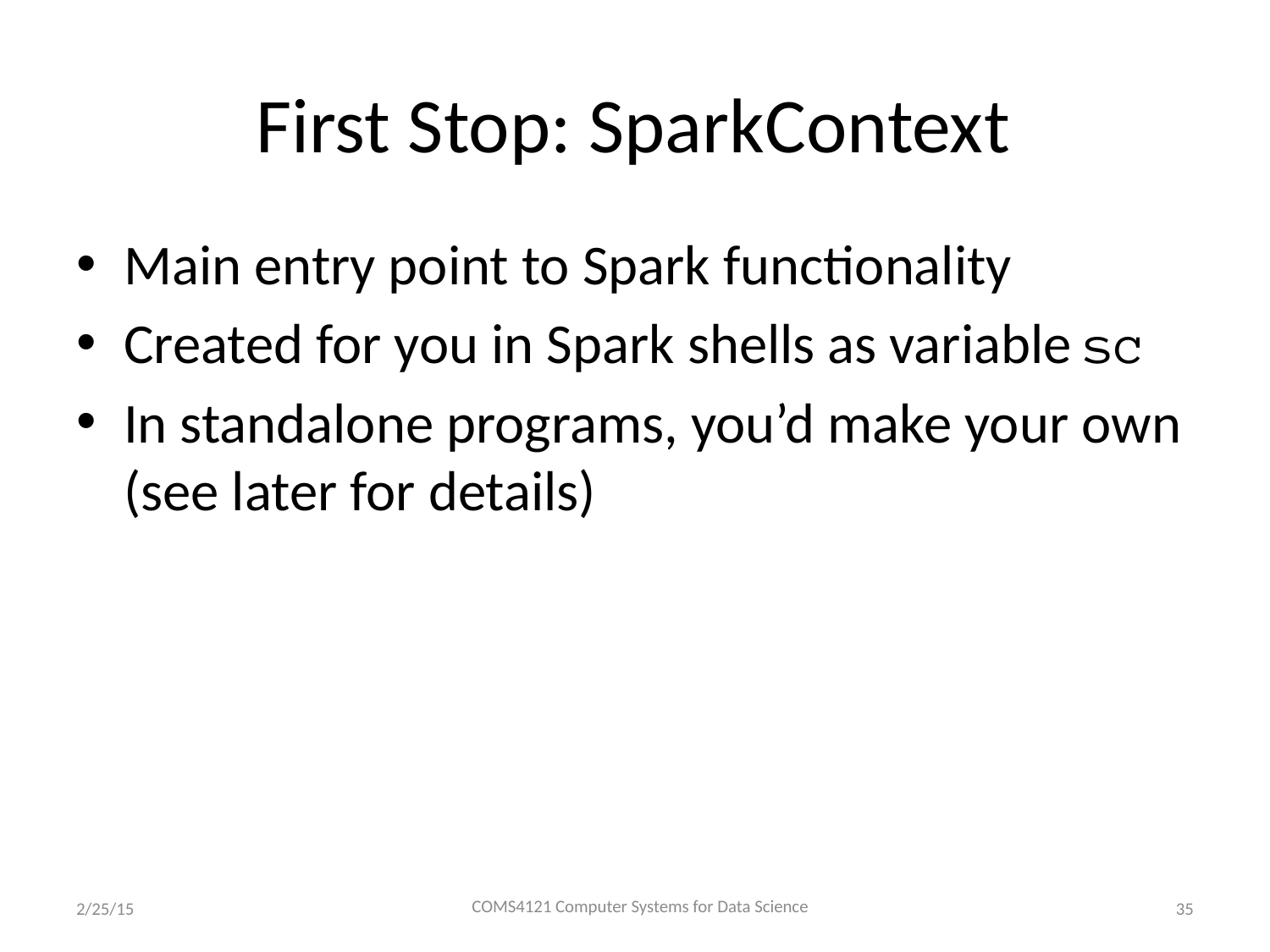

# First Stop: SparkContext
Main entry point to Spark functionality
Created for you in Spark shells as variable sc
In standalone programs, you’d make your own (see later for details)
COMS4121 Computer Systems for Data Science
2/25/15
35